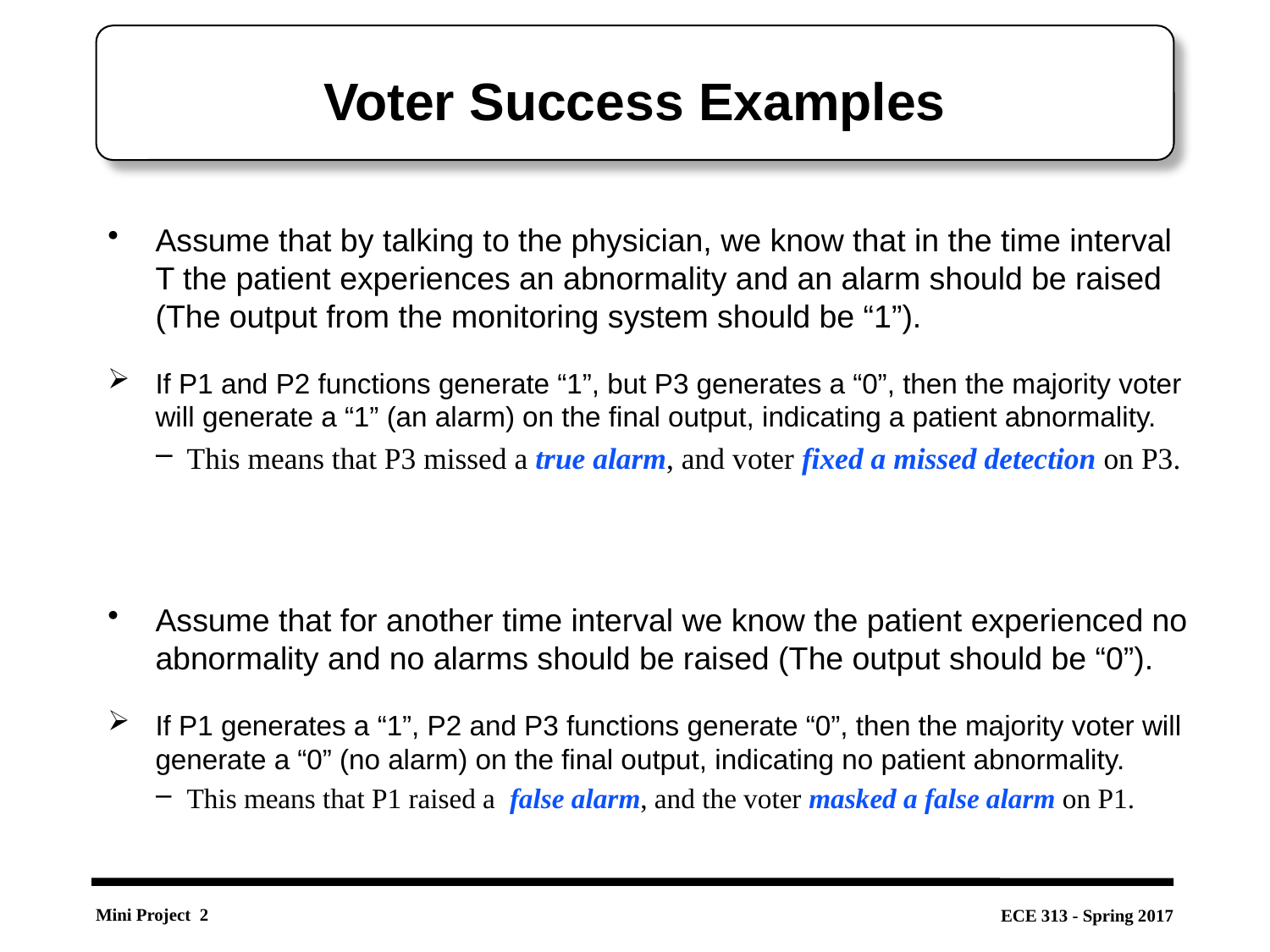

# Voter Success Examples
Assume that by talking to the physician, we know that in the time interval T the patient experiences an abnormality and an alarm should be raised (The output from the monitoring system should be “1”).

If P1 and P2 functions generate “1”, but P3 generates a “0”, then the majority voter will generate a “1” (an alarm) on the final output, indicating a patient abnormality.
This means that P3 missed a true alarm, and voter fixed a missed detection on P3.

Assume that for another time interval we know the patient experienced no abnormality and no alarms should be raised (The output should be “0”).

If P1 generates a “1”, P2 and P3 functions generate “0”, then the majority voter will generate a “0” (no alarm) on the final output, indicating no patient abnormality.
This means that P1 raised a  false alarm, and the voter masked a false alarm on P1.